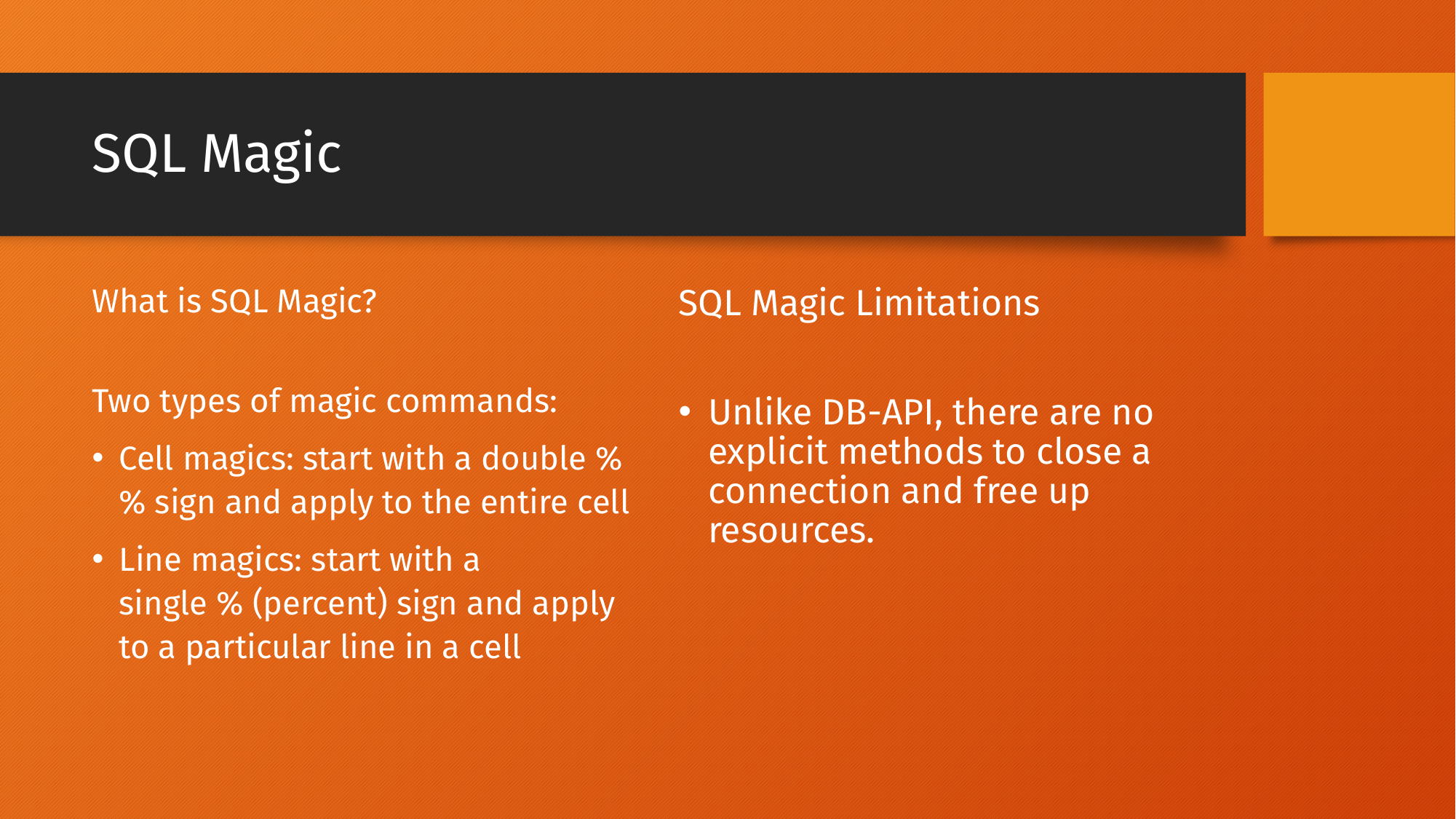

# SQL Magic
What is SQL Magic?

Two types of magic commands:
Cell magics: start with a double %% sign and apply to the entire cell
Line magics: start with a single % (percent) sign and apply to a particular line in a cell

SQL Magic Limitations

Unlike DB-API, there are no explicit methods to close a connection and free up resources.